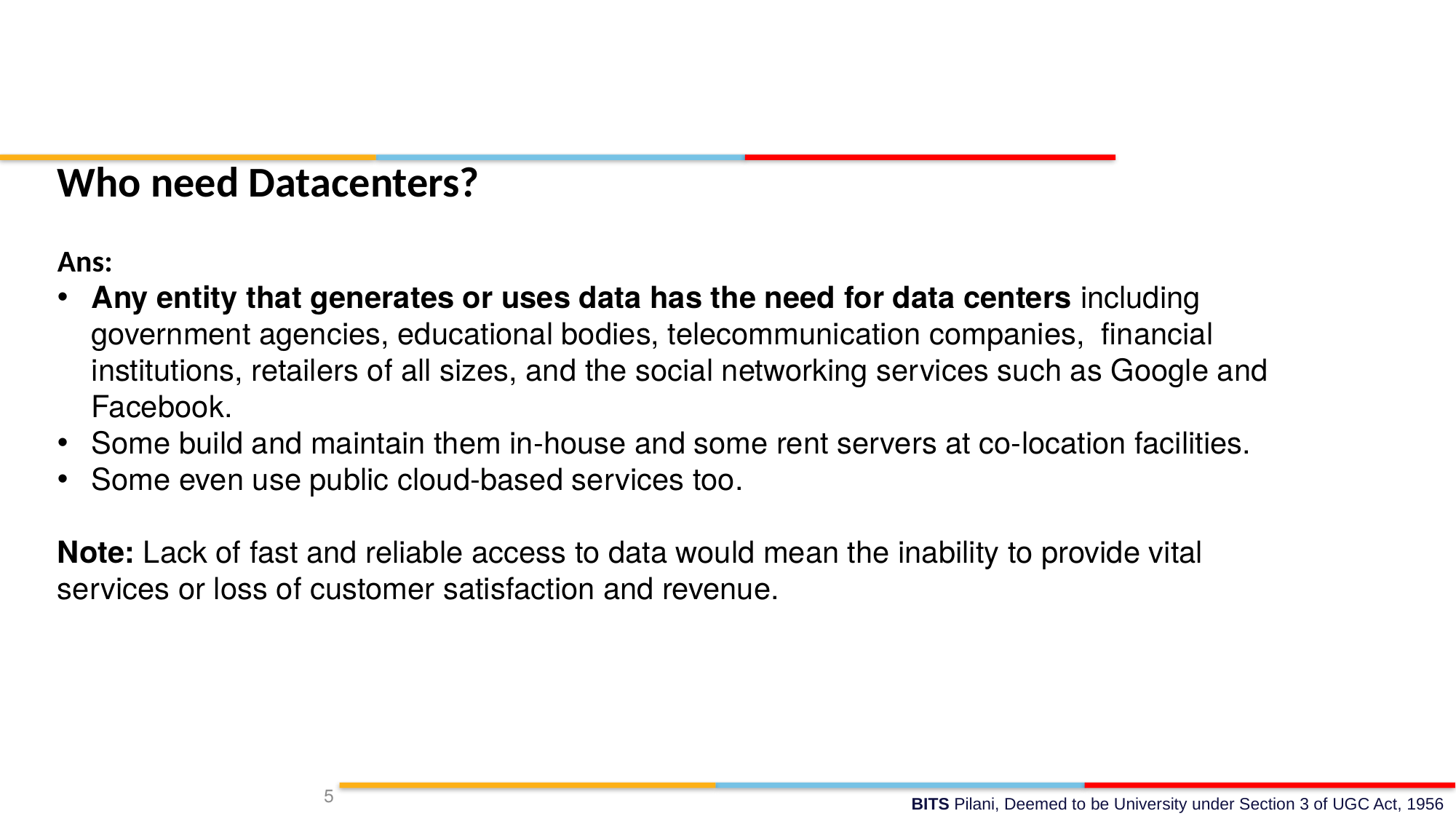

Who need Datacenters?

Ans:
Any entity that generates or uses data has the need for data centers including government agencies, educational bodies, telecommunication companies,  financial institutions, retailers of all sizes, and the social networking services such as Google and Facebook.
Some build and maintain them in-house and some rent servers at co-location facilities.
Some even use public cloud-based services too.

Note: Lack of fast and reliable access to data would mean the inability to provide vital services or loss of customer satisfaction and revenue.

5